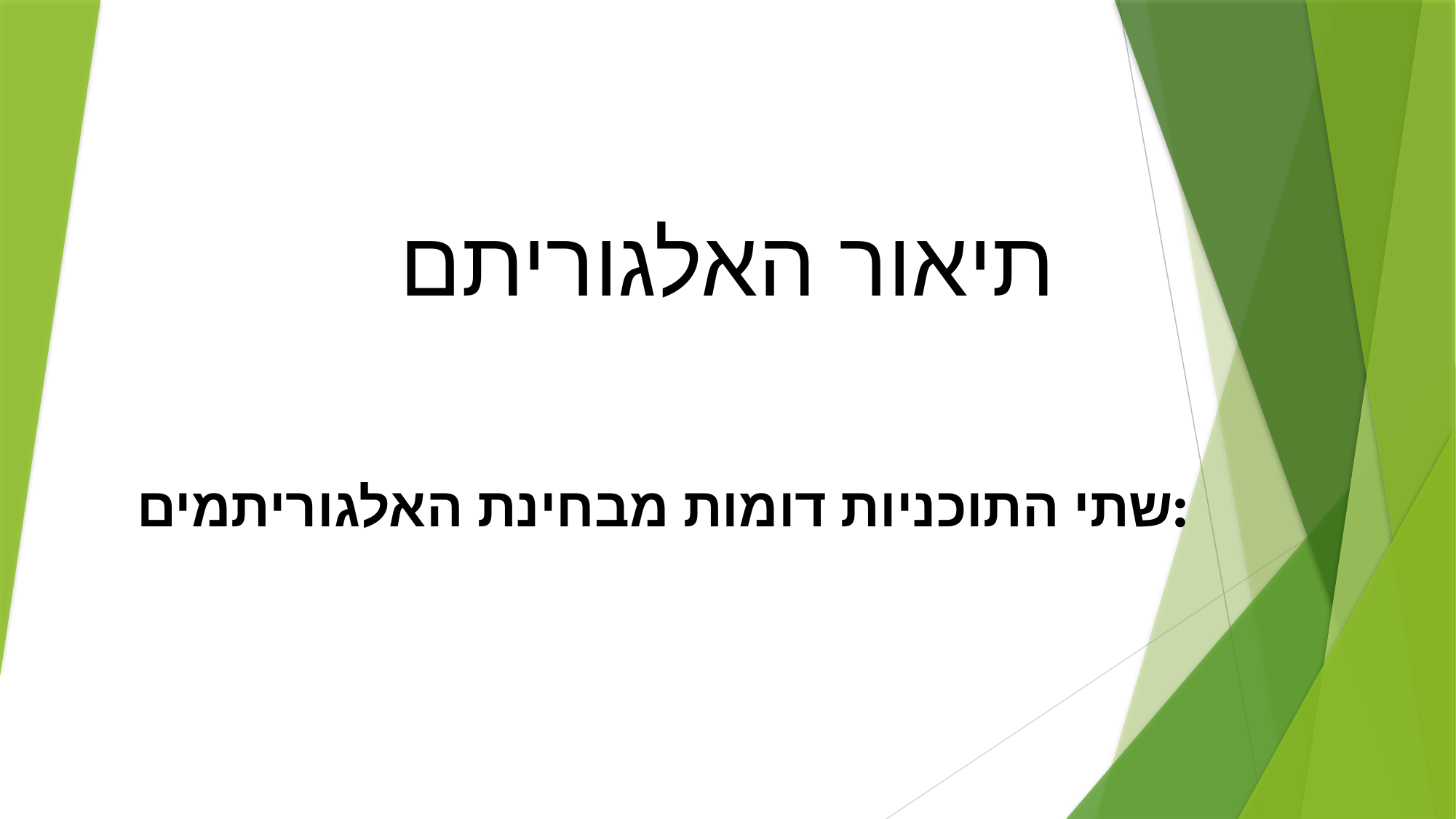

# תיאור האלגוריתם
שתי התוכניות דומות מבחינת האלגוריתמים: